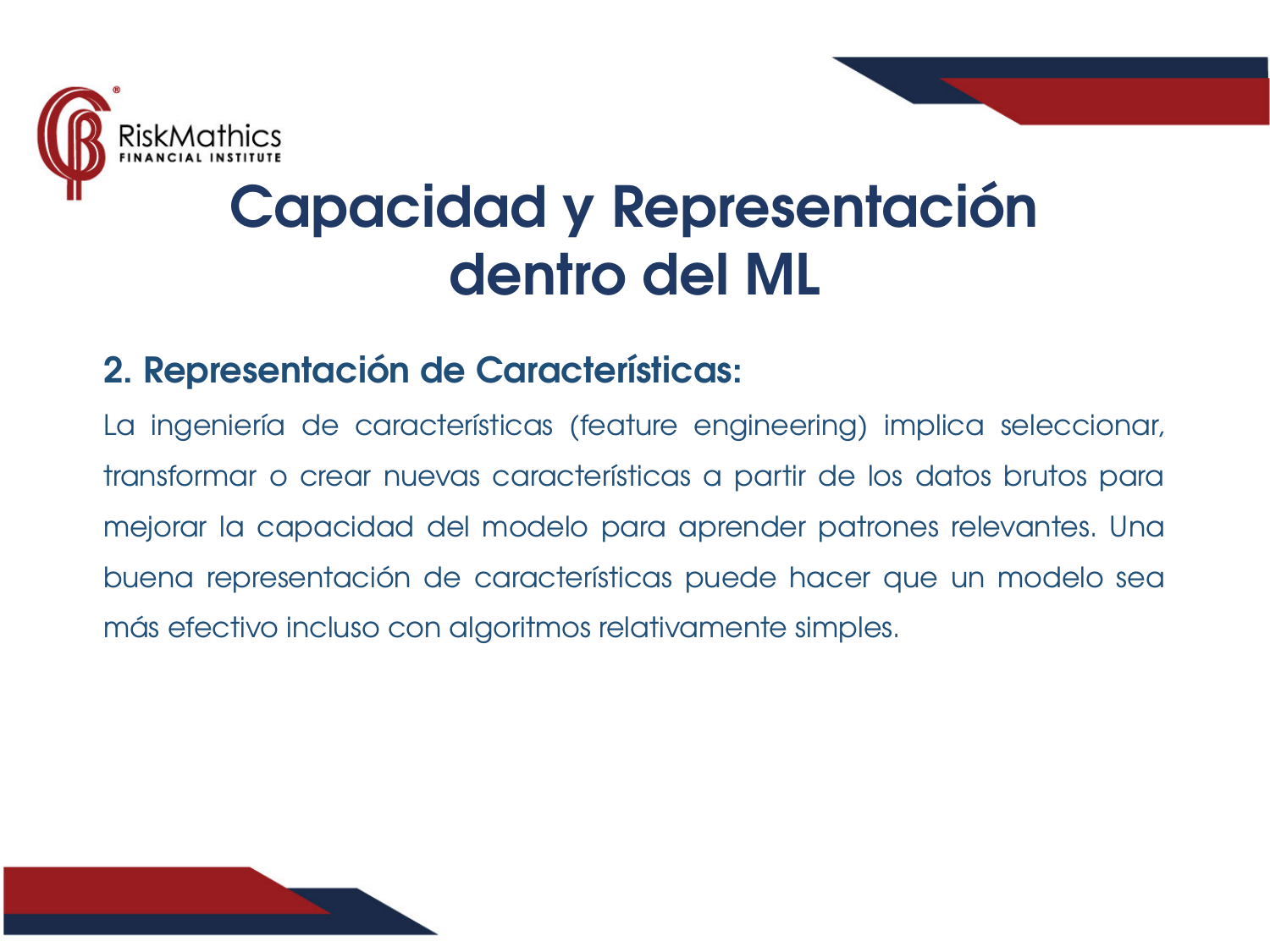

Capacidad y Representación dentro del ML
2. Representación de Características:
La ingeniería de características (feature engineering) implica seleccionar, transformar o crear nuevas características a partir de los datos brutos para mejorar la capacidad del modelo para aprender patrones relevantes. Una buena representación de características puede hacer que un modelo sea más efectivo incluso con algoritmos relativamente simples.